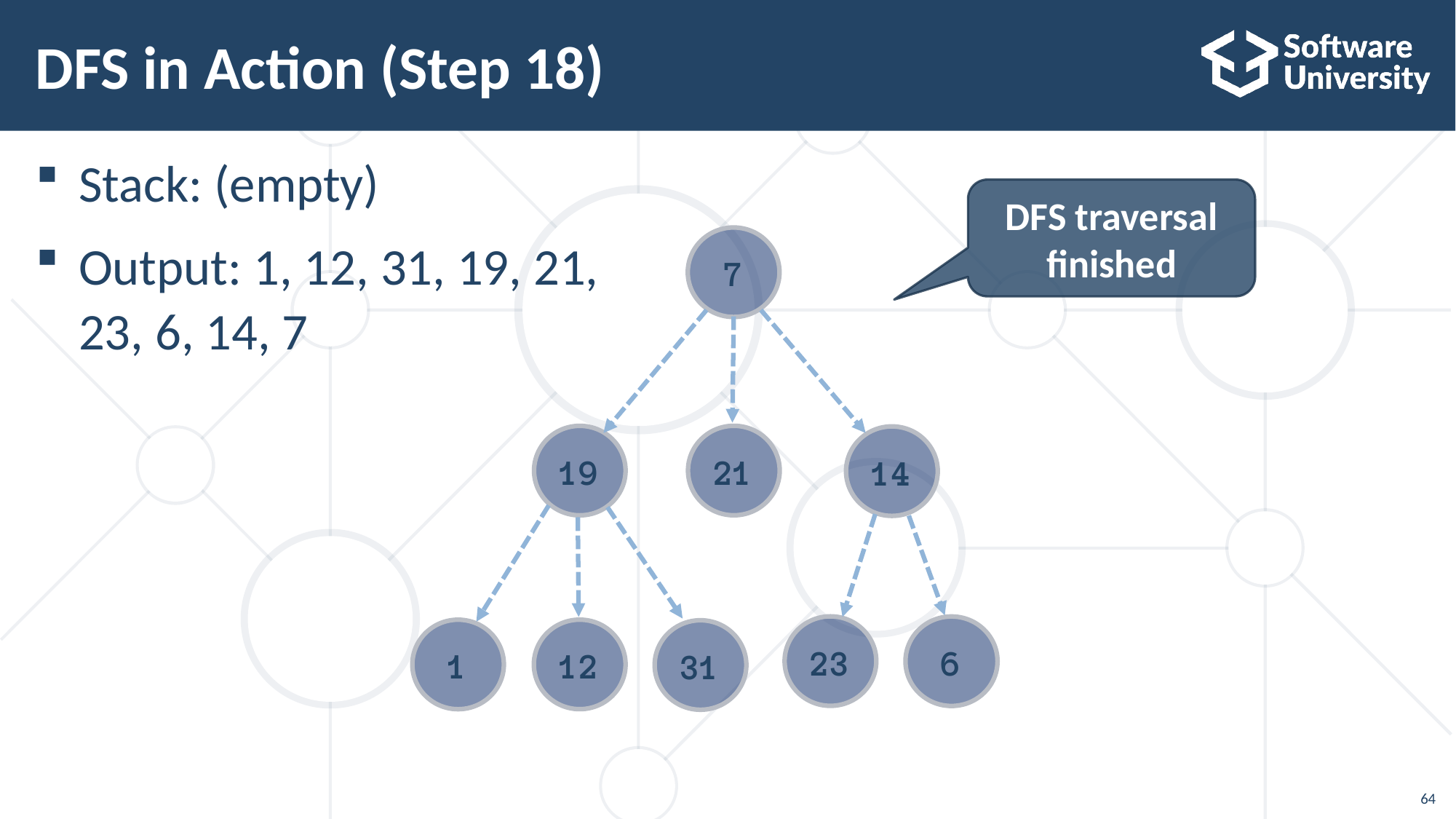

# DFS in Action (Step 18)
Stack: (empty)
Output: 1, 12, 31, 19, 21,
23, 6, 14, 7
DFS traversal finished
7

21
19
14

23
6
12
1
31
64